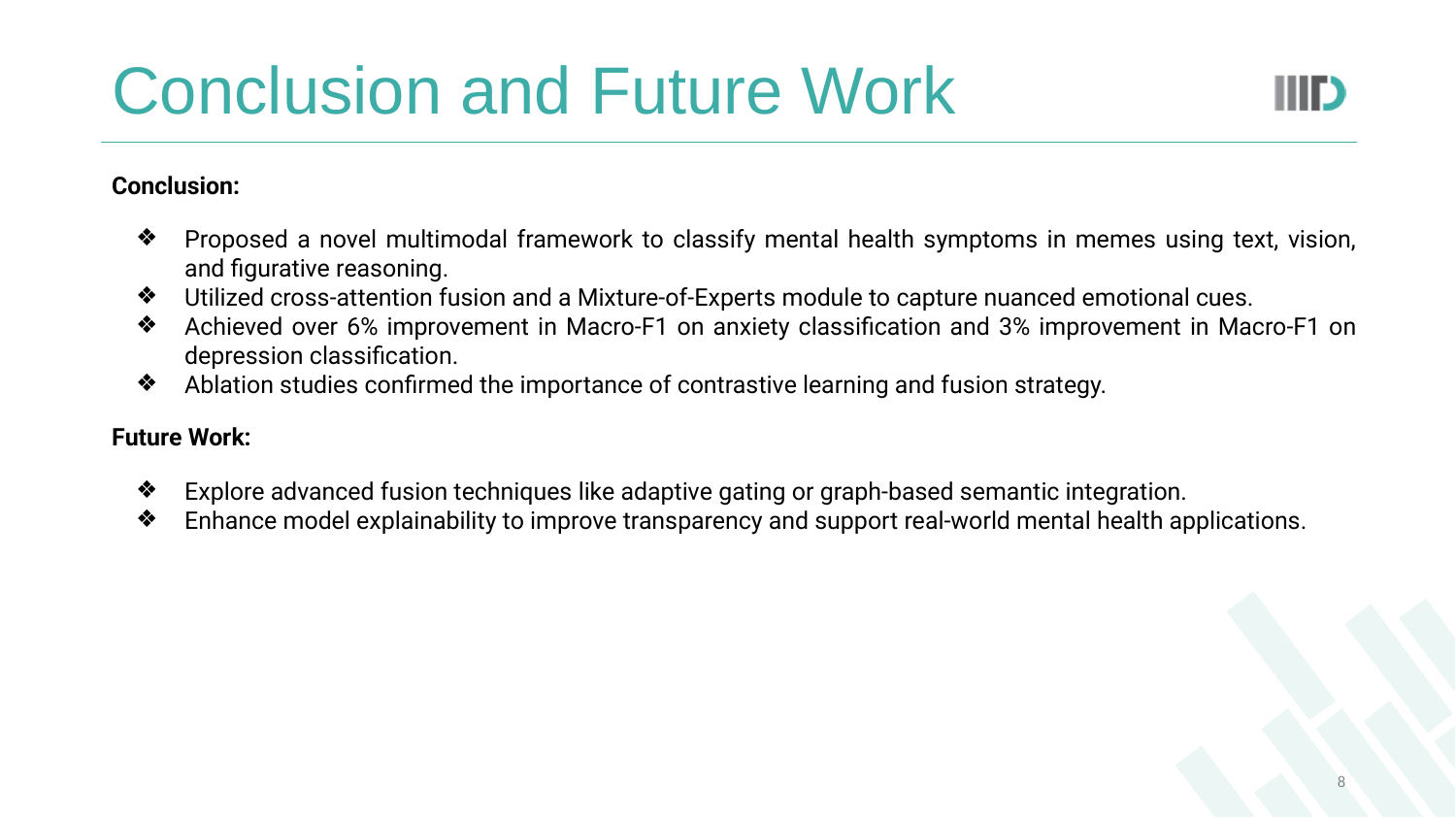

# Conclusion and Future Work
Conclusion:
Proposed a novel multimodal framework to classify mental health symptoms in memes using text, vision, and figurative reasoning.
Utilized cross-attention fusion and a Mixture-of-Experts module to capture nuanced emotional cues.
Achieved over 6% improvement in Macro-F1 on anxiety classification and 3% improvement in Macro-F1 on depression classification.
Ablation studies confirmed the importance of contrastive learning and fusion strategy.
Future Work:
Explore advanced fusion techniques like adaptive gating or graph-based semantic integration.
Enhance model explainability to improve transparency and support real-world mental health applications.

8